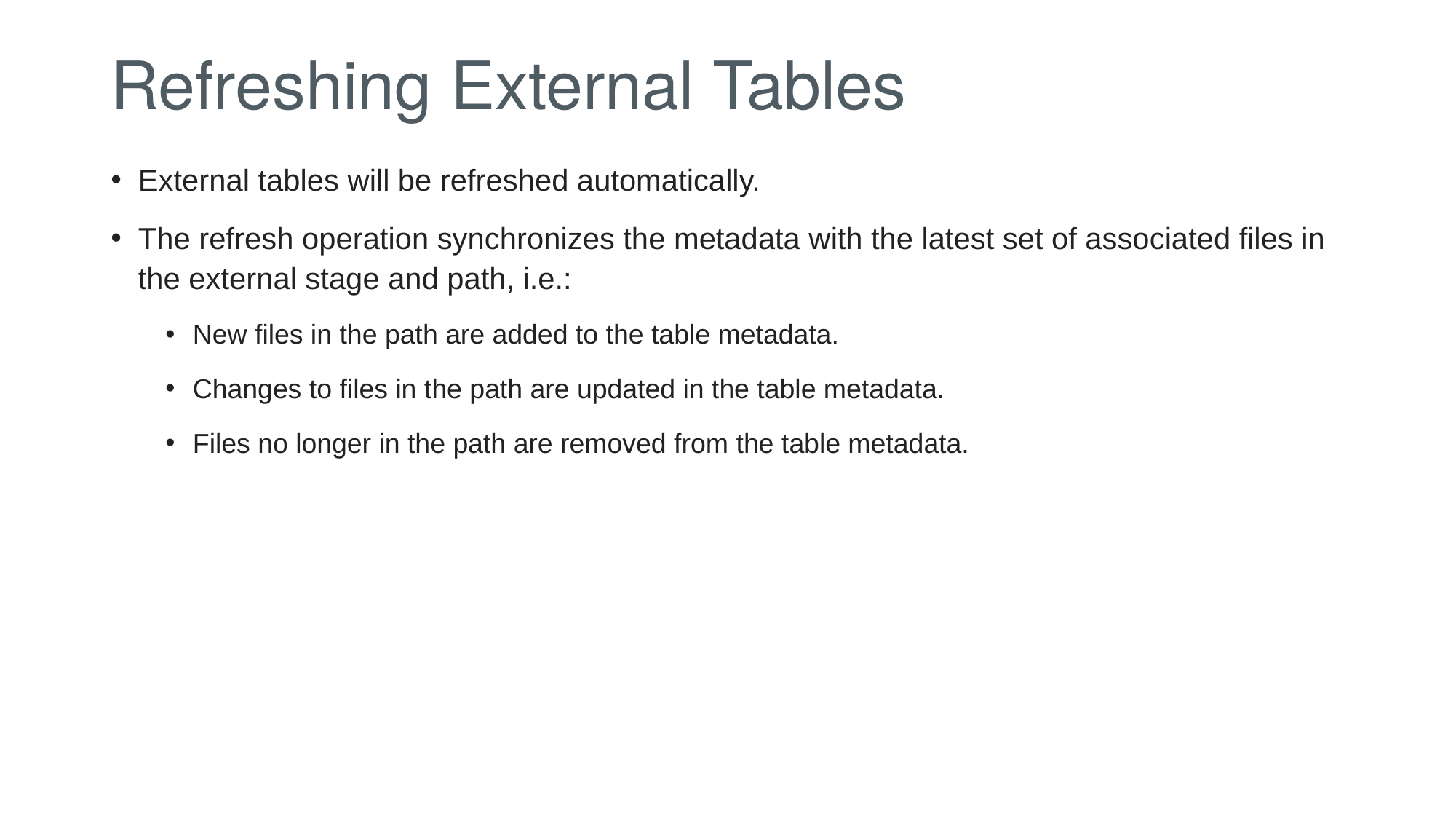

# Refreshing External Tables
External tables will be refreshed automatically.
The refresh operation synchronizes the metadata with the latest set of associated files in the external stage and path, i.e.:
New files in the path are added to the table metadata.
Changes to files in the path are updated in the table metadata.
Files no longer in the path are removed from the table metadata.